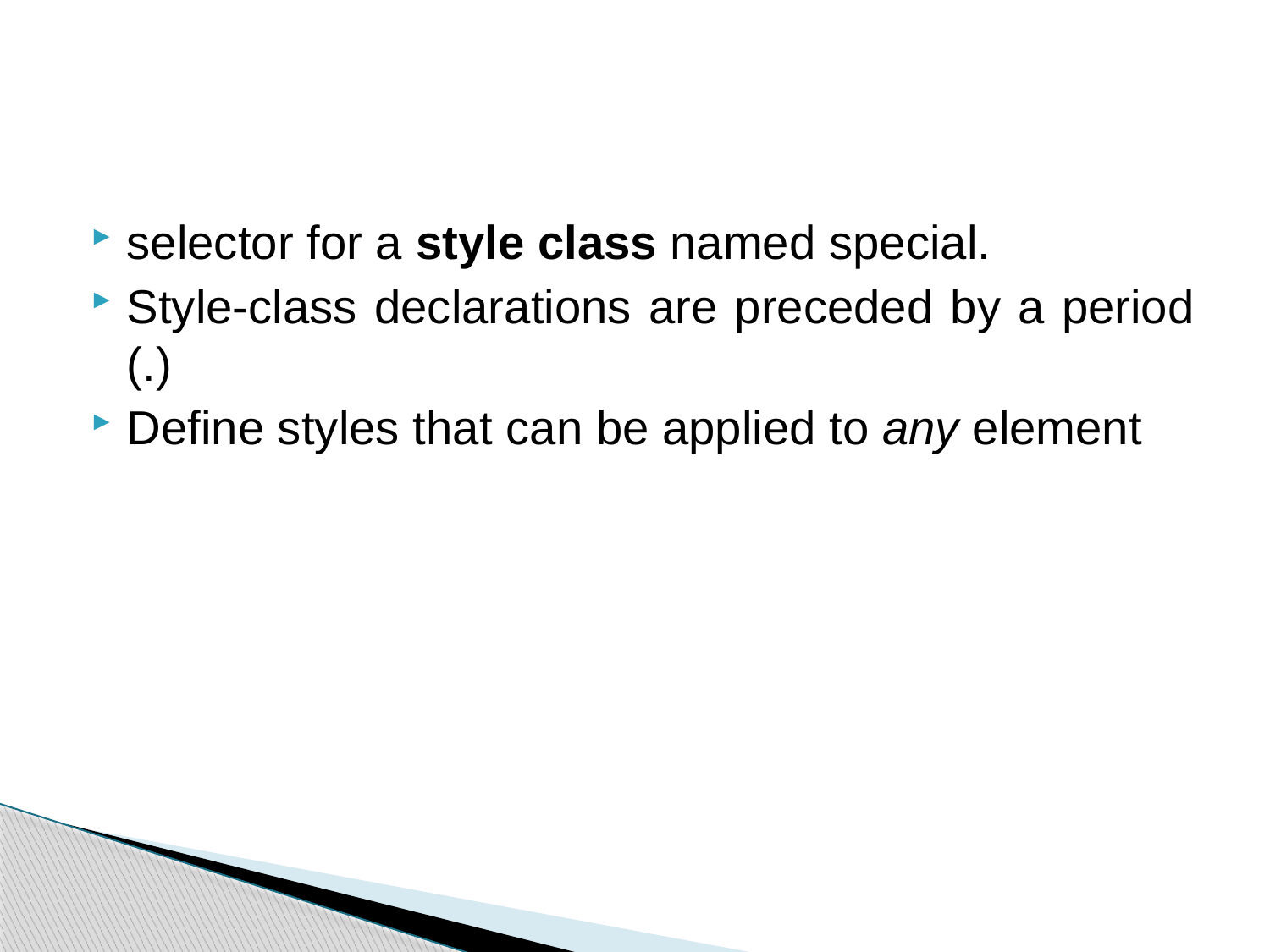

#
selector for a style class named special.
Style-class declarations are preceded by a period (.)
Define styles that can be applied to any element